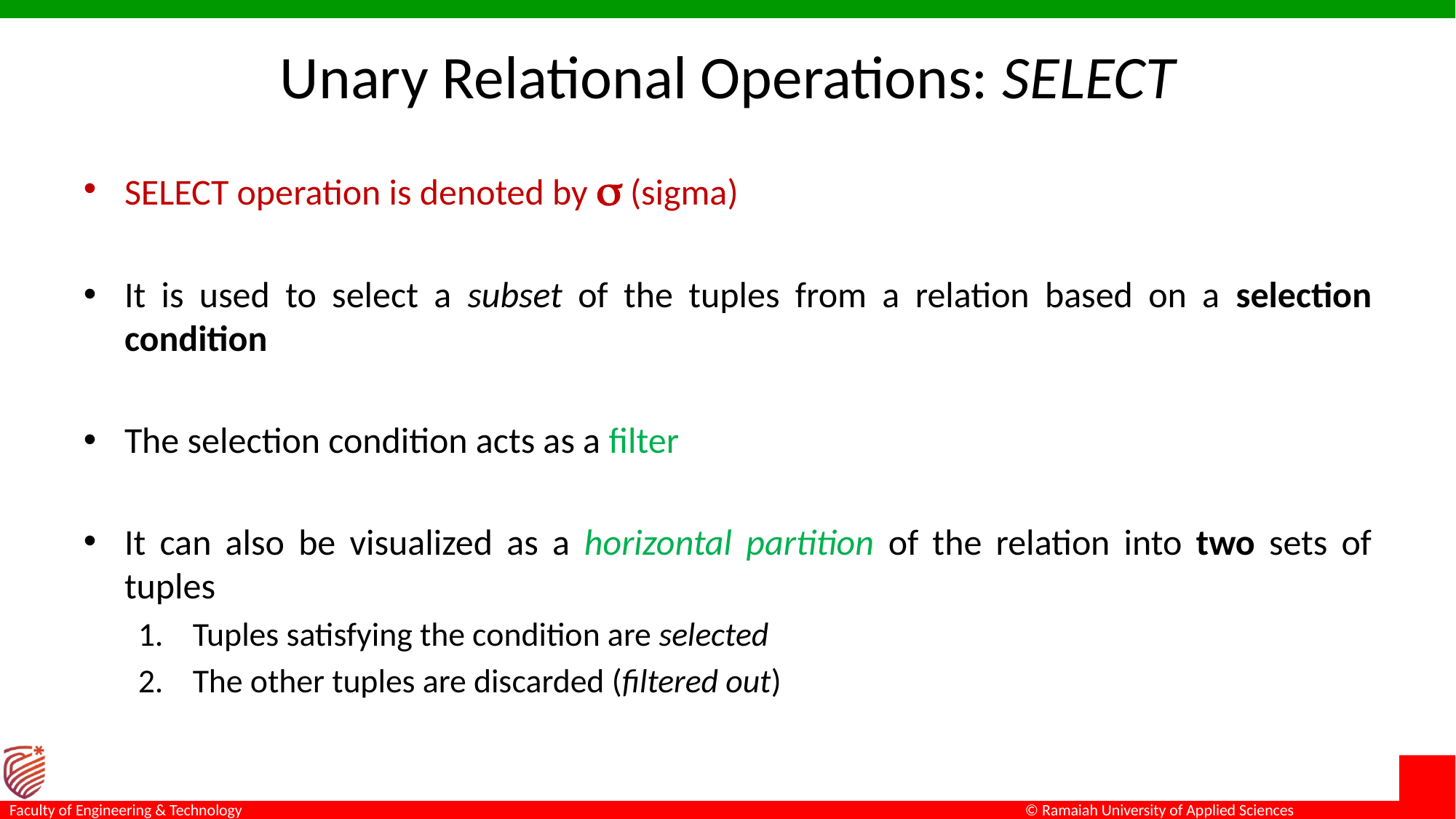

# Unary Relational Operations: SELECT
SELECT operation is denoted by σ (sigma)

It is used to select a subset of the tuples from a relation based on a selection condition

The selection condition acts as a filter

It can also be visualized as a horizontal partition of the relation into two sets of tuples
Tuples satisfying the condition are selected
The other tuples are discarded (filtered out)